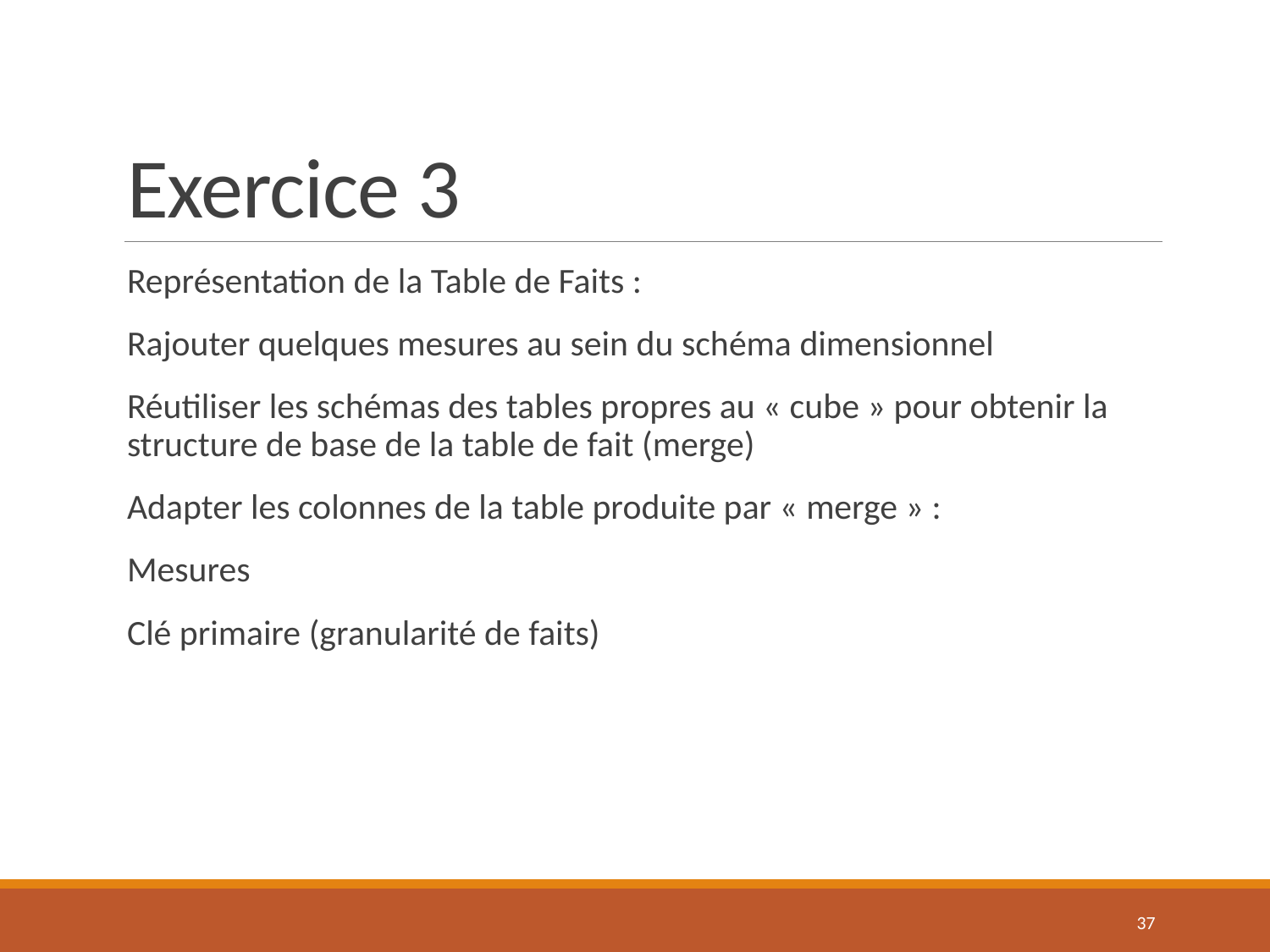

# Exercice 3
Représentation de la Table de Faits :
Rajouter quelques mesures au sein du schéma dimensionnel
Réutiliser les schémas des tables propres au « cube » pour obtenir la structure de base de la table de fait (merge)
Adapter les colonnes de la table produite par « merge » :
Mesures
Clé primaire (granularité de faits)
37